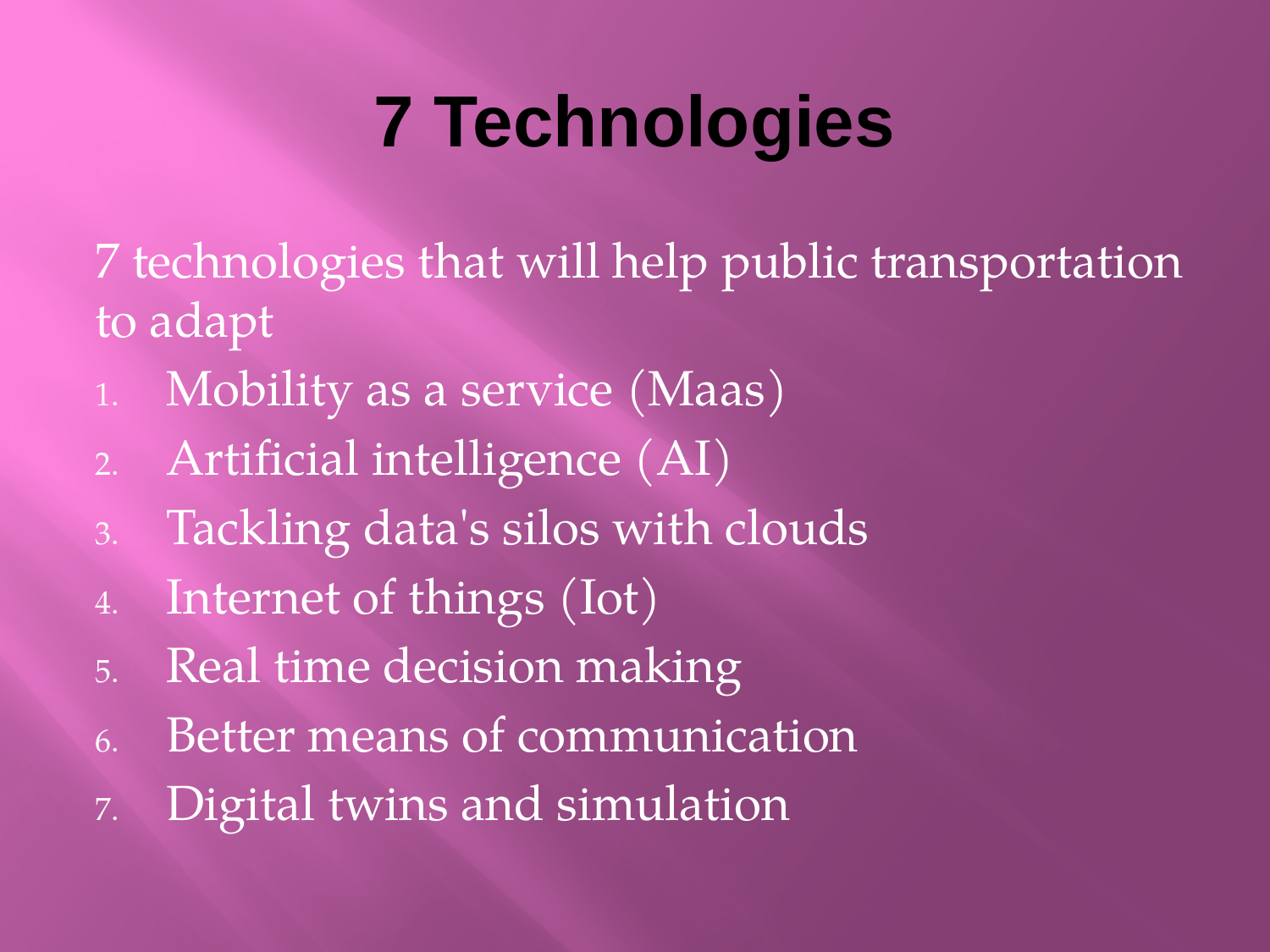

# 7 Technologies
7 technologies that will help public transportation to adapt
Mobility as a service (Maas)
Artificial intelligence (AI)
Tackling data's silos with clouds
Internet of things (Iot)
Real time decision making
Better means of communication
Digital twins and simulation